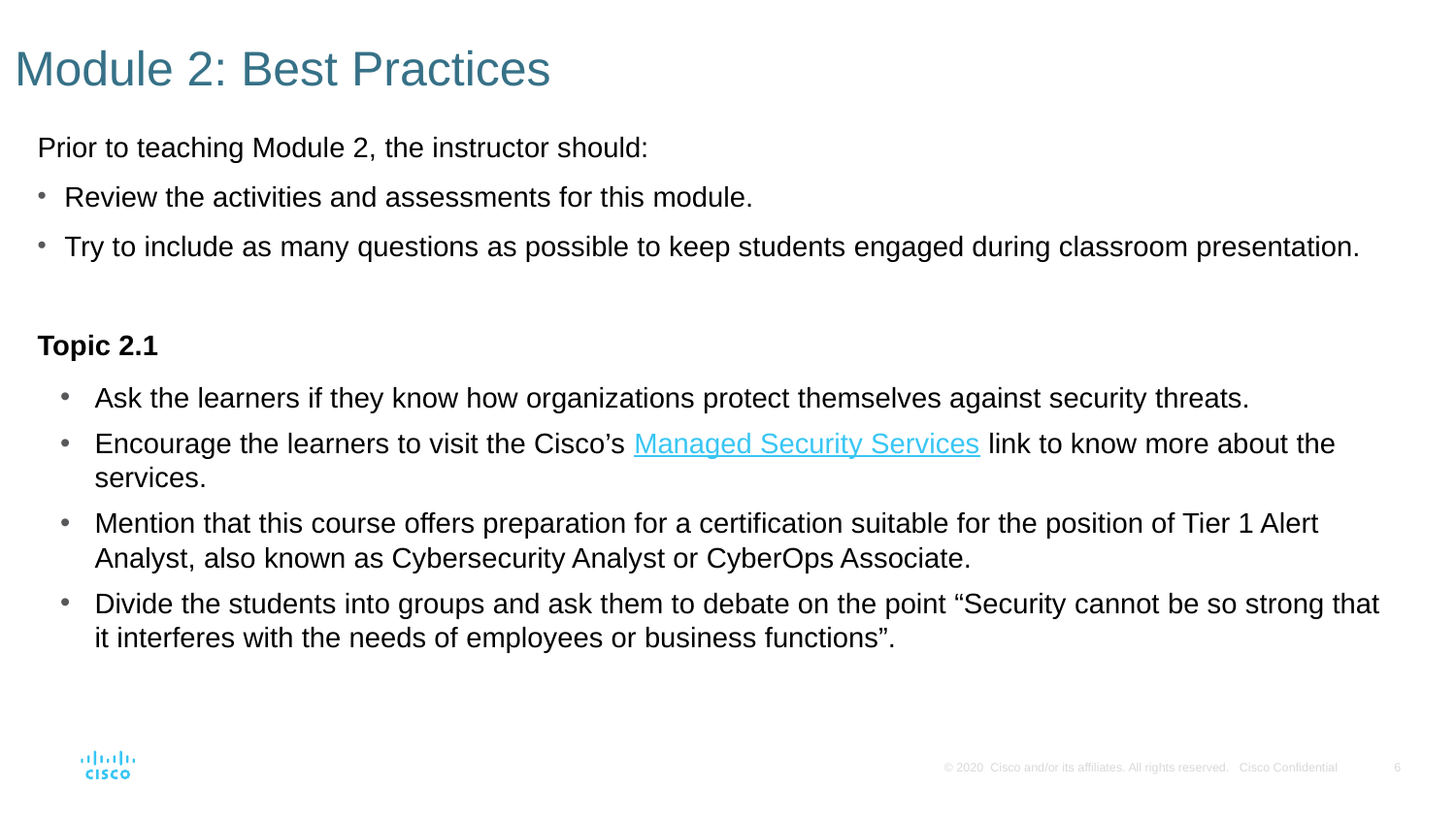

# Module 2: Best Practices
Prior to teaching Module 2, the instructor should:
Review the activities and assessments for this module.
Try to include as many questions as possible to keep students engaged during classroom presentation.

Topic 2.1
Ask the learners if they know how organizations protect themselves against security threats.
Encourage the learners to visit the Cisco’s Managed Security Services link to know more about the services.
Mention that this course offers preparation for a certification suitable for the position of Tier 1 Alert Analyst, also known as Cybersecurity Analyst or CyberOps Associate.
Divide the students into groups and ask them to debate on the point “Security cannot be so strong that it interferes with the needs of employees or business functions”.